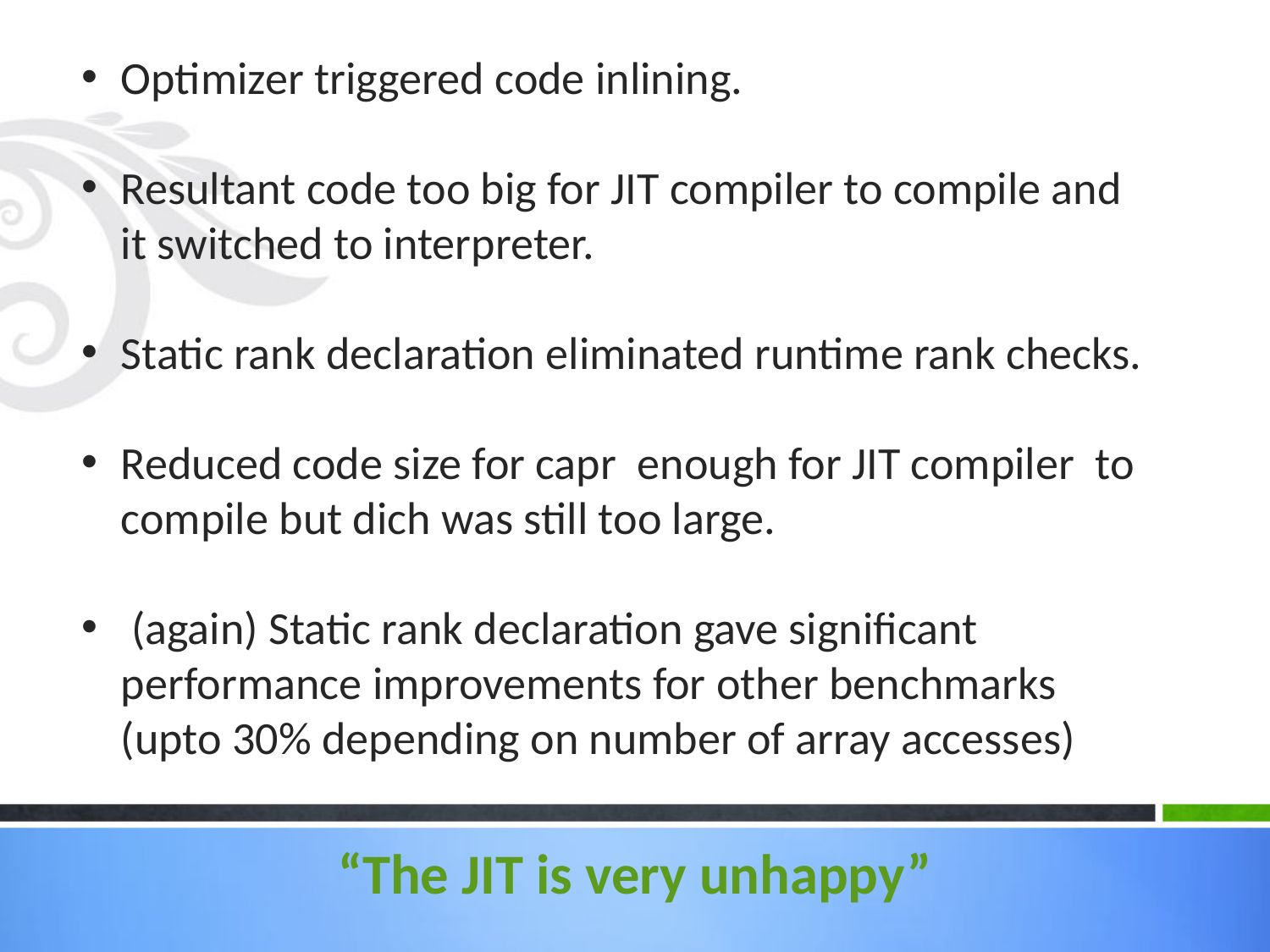

Optimizer triggered code inlining.

Resultant code too big for JIT compiler to compile and it switched to interpreter.

Static rank declaration eliminated runtime rank checks.

Reduced code size for capr  enough for JIT compiler  to compile but dich was still too large.

 (again) Static rank declaration gave significant performance improvements for other benchmarks (upto 30% depending on number of array accesses)
# “The JIT is very unhappy”